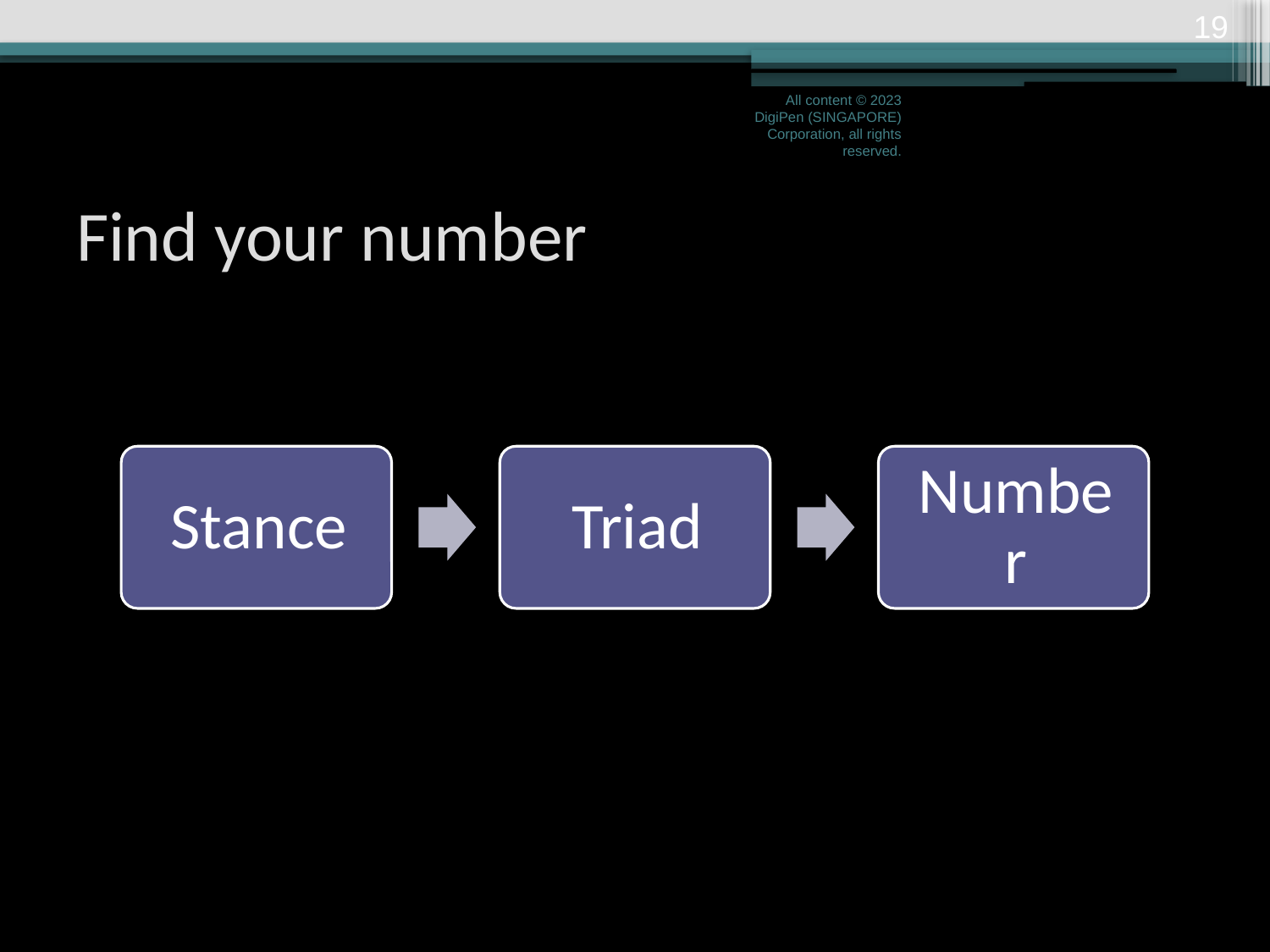

19
All content © 2023 DigiPen (SINGAPORE) Corporation, all rights reserved.
# Find your number
Stance

Triad

Number